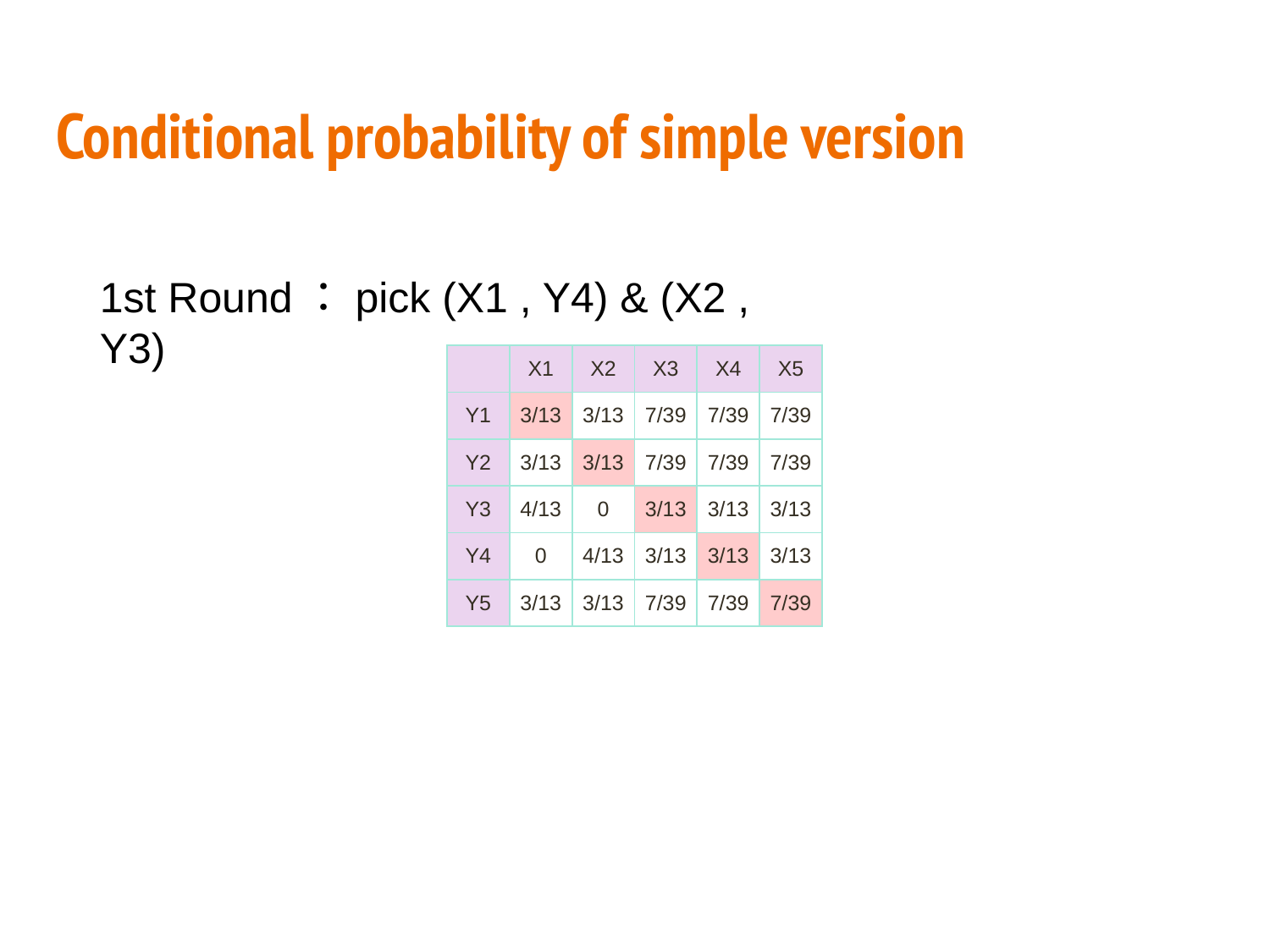

# Conditional probability of simple version
1st Round：pick (X1 , Y4) & (X2 , Y3)
|  | X1 | X2 | X3 | X4 | X5 |
| --- | --- | --- | --- | --- | --- |
| Y1 | 3/13 | 3/13 | 7/39 | 7/39 | 7/39 |
| Y2 | 3/13 | 3/13 | 7/39 | 7/39 | 7/39 |
| Y3 | 4/13 | 0 | 3/13 | 3/13 | 3/13 |
| Y4 | 0 | 4/13 | 3/13 | 3/13 | 3/13 |
| Y5 | 3/13 | 3/13 | 7/39 | 7/39 | 7/39 |